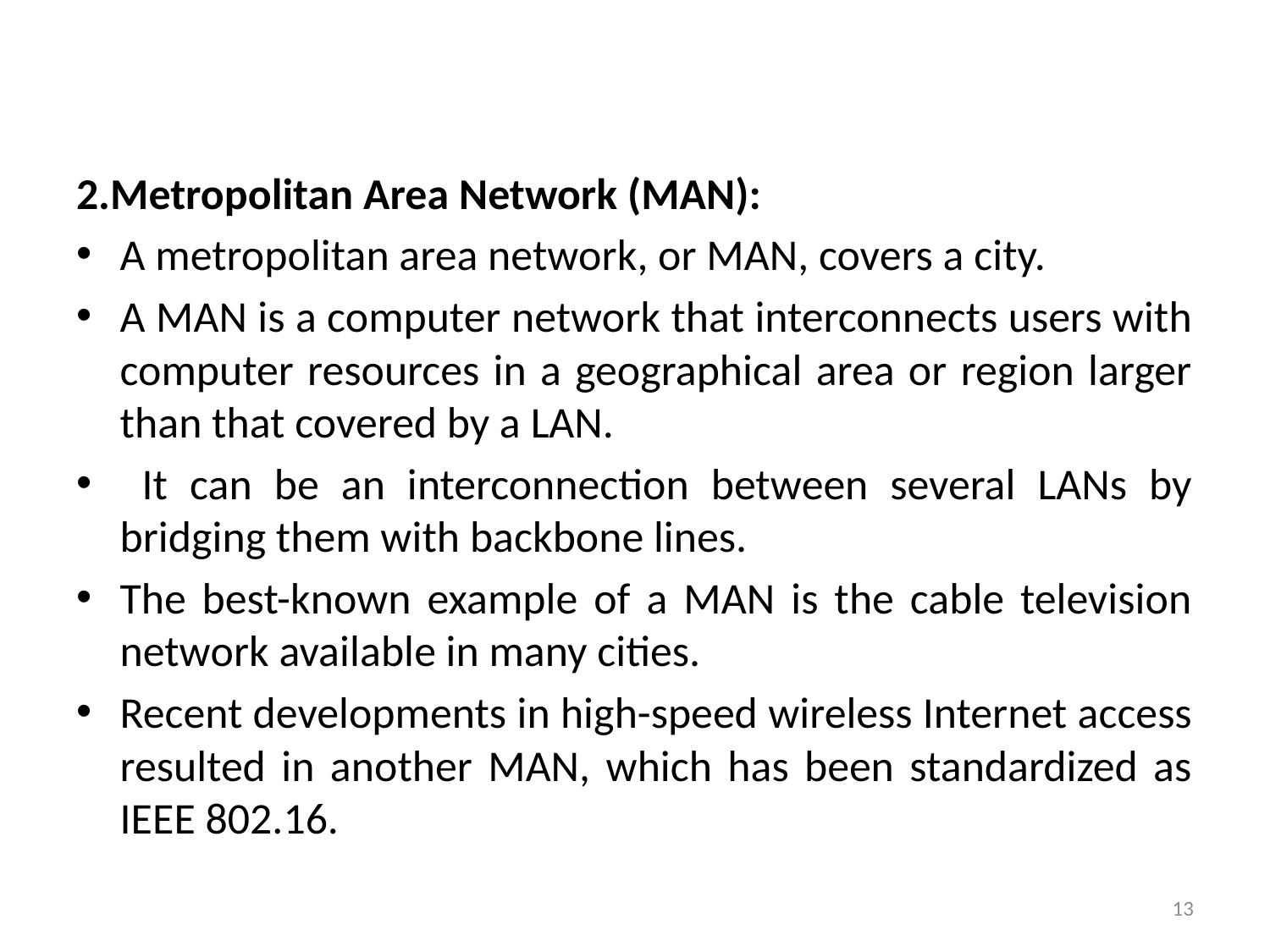

#
2.Metropolitan Area Network (MAN):
A metropolitan area network, or MAN, covers a city.
A MAN is a computer network that interconnects users with computer resources in a geographical area or region larger than that covered by a LAN.
 It can be an interconnection between several LANs by bridging them with backbone lines.
The best-known example of a MAN is the cable television network available in many cities.
Recent developments in high-speed wireless Internet access resulted in another MAN, which has been standardized as IEEE 802.16.
13